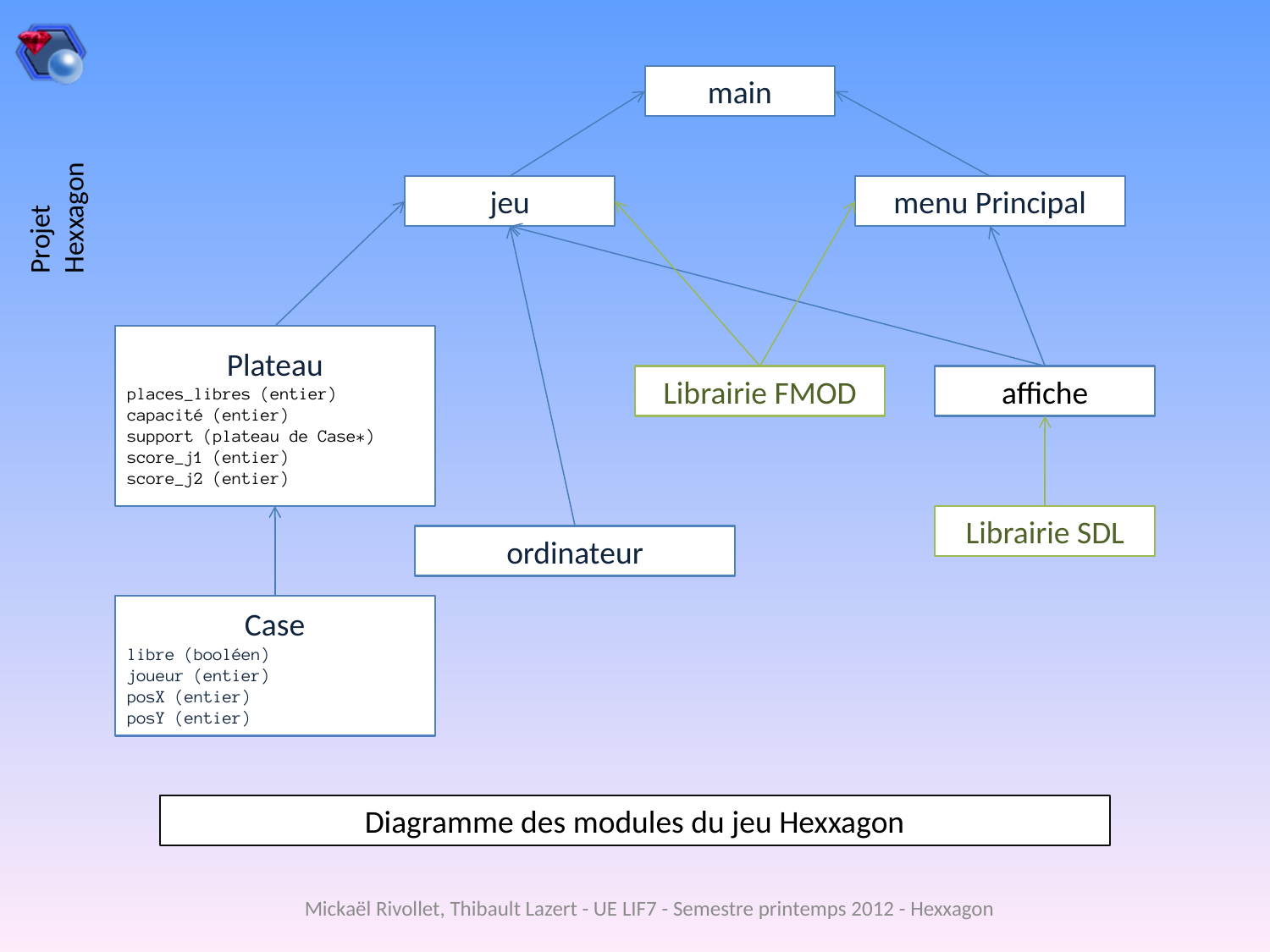

main
jeu
menu Principal
Plateau
places_libres (entier)
capacité (entier)
support (plateau de Case*)
score_j1 (entier)
score_j2 (entier)
Librairie FMOD
affiche
Librairie SDL
ordinateur
Case
libre (booléen)
joueur (entier)
posX (entier)
posY (entier)
Diagramme des modules du jeu Hexxagon
Mickaël Rivollet, Thibault Lazert - UE LIF7 - Semestre printemps 2012 - Hexxagon